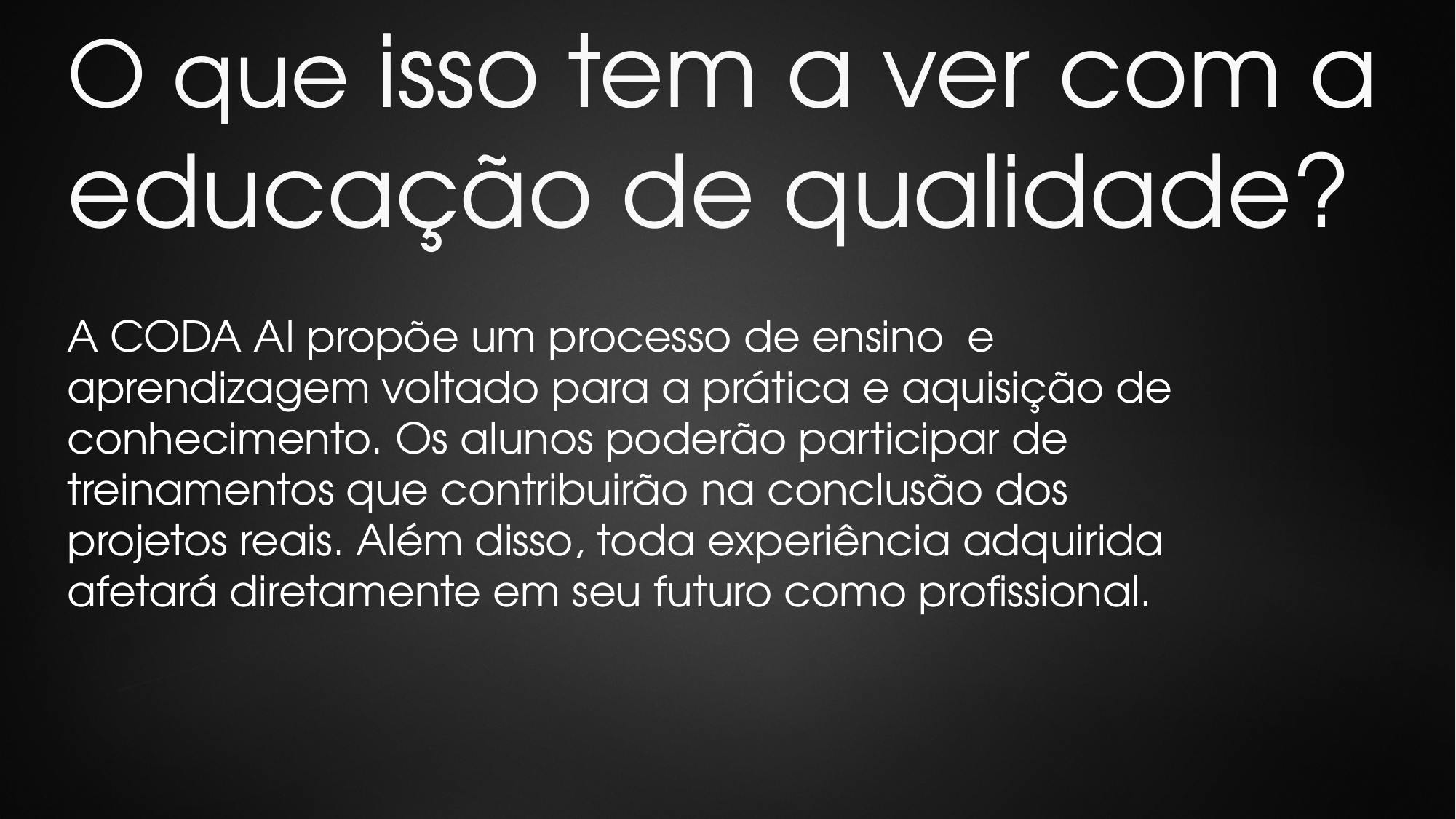

# O que isso tem a ver com a educação de qualidade?
A CODA AI propõe um processo de ensino  e aprendizagem voltado para a prática e aquisição de conhecimento. Os alunos poderão participar de treinamentos que contribuirão na conclusão dos projetos reais. Além disso, toda experiência adquirida afetará diretamente em seu futuro como profissional.